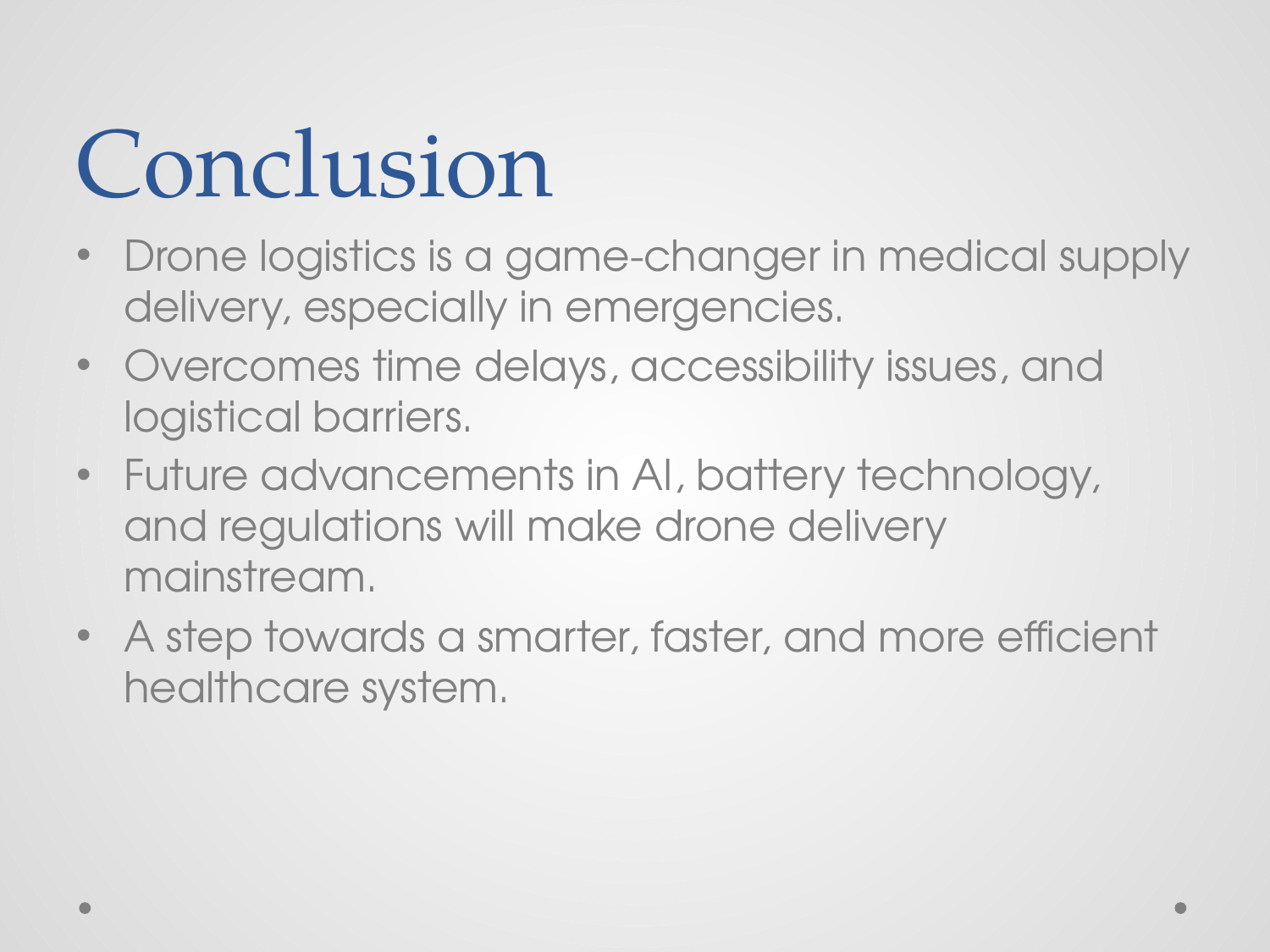

# Conclusion
Drone logistics is a game-changer in medical supply delivery, especially in emergencies.
Overcomes time delays, accessibility issues, and logistical barriers.
Future advancements in AI, battery technology, and regulations will make drone delivery mainstream.
A step towards a smarter, faster, and more efficient healthcare system.